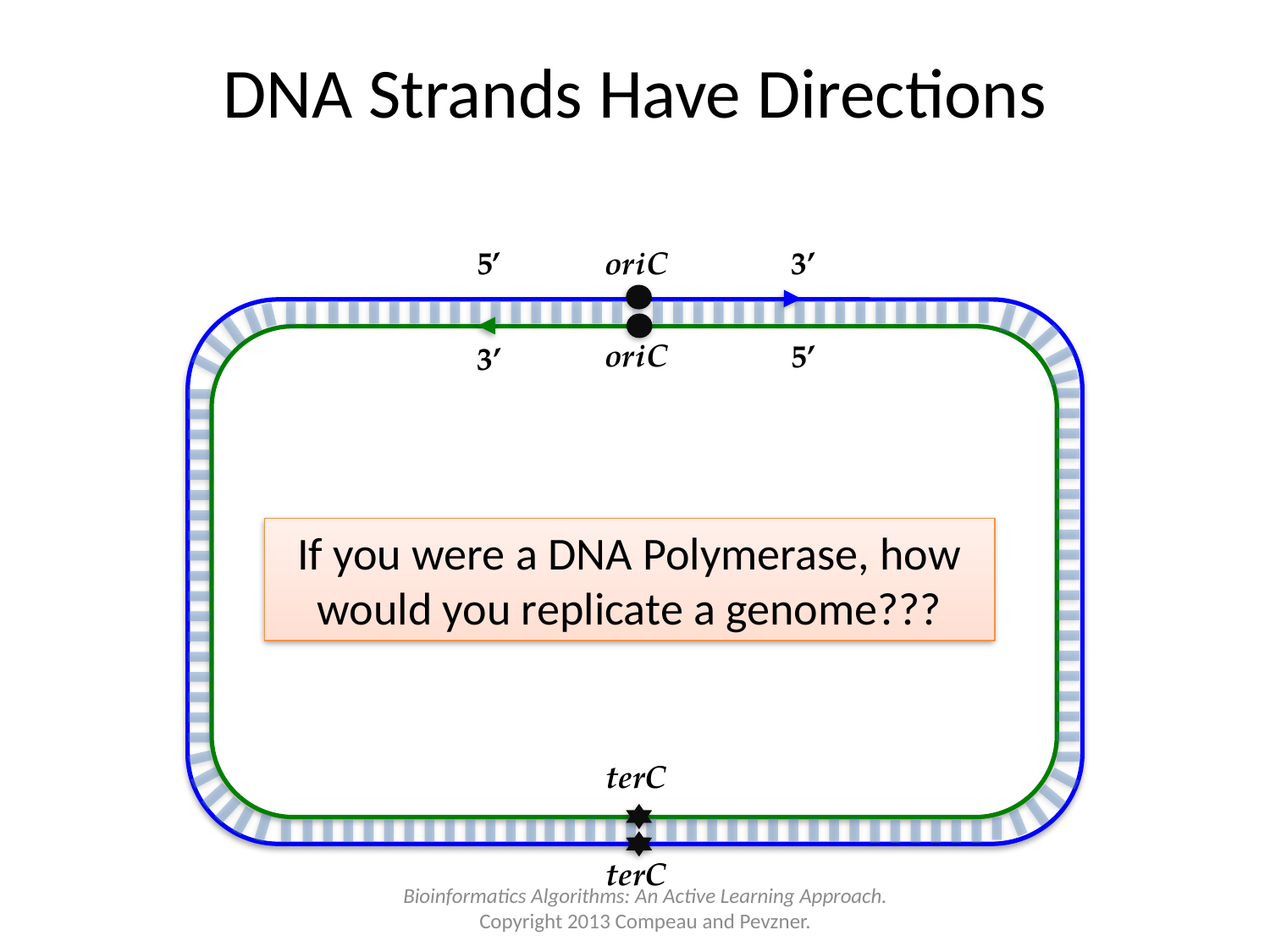

# DNA Strands Have Directions
5’
oriC
3’

oriC
5’

3’

If you were a DNA Polymerase, how would you replicate a genome???

terC

terC
Bioinformatics Algorithms: An Active Learning Approach.
Copyright 2013 Compeau and Pevzner.